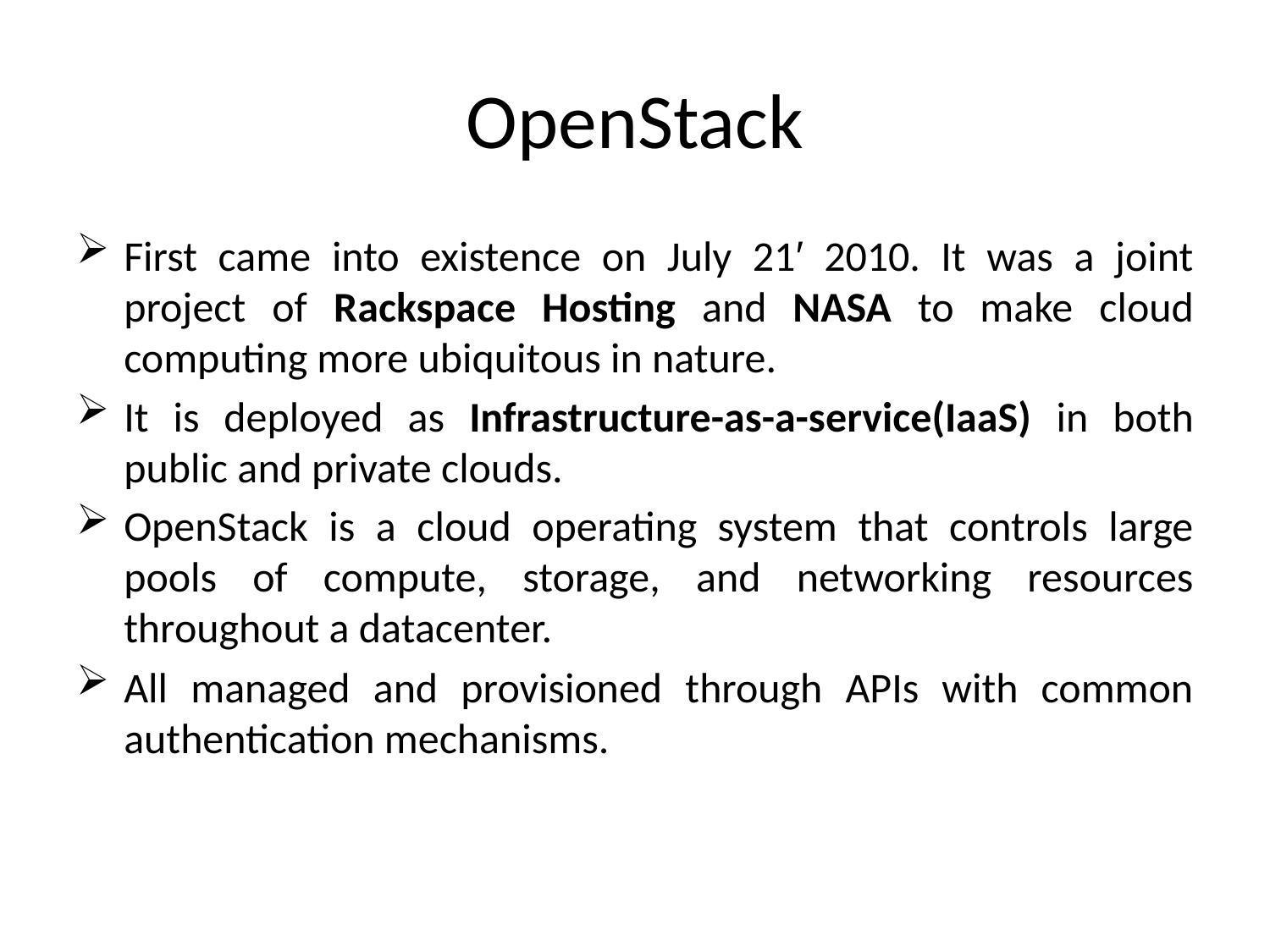

# OpenStack
First came into existence on July 21′ 2010. It was a joint project of Rackspace Hosting and NASA to make cloud computing more ubiquitous in nature.
It is deployed as Infrastructure-as-a-service(IaaS) in both public and private clouds.
OpenStack is a cloud operating system that controls large pools of compute, storage, and networking resources throughout a datacenter.
All managed and provisioned through APIs with common authentication mechanisms.